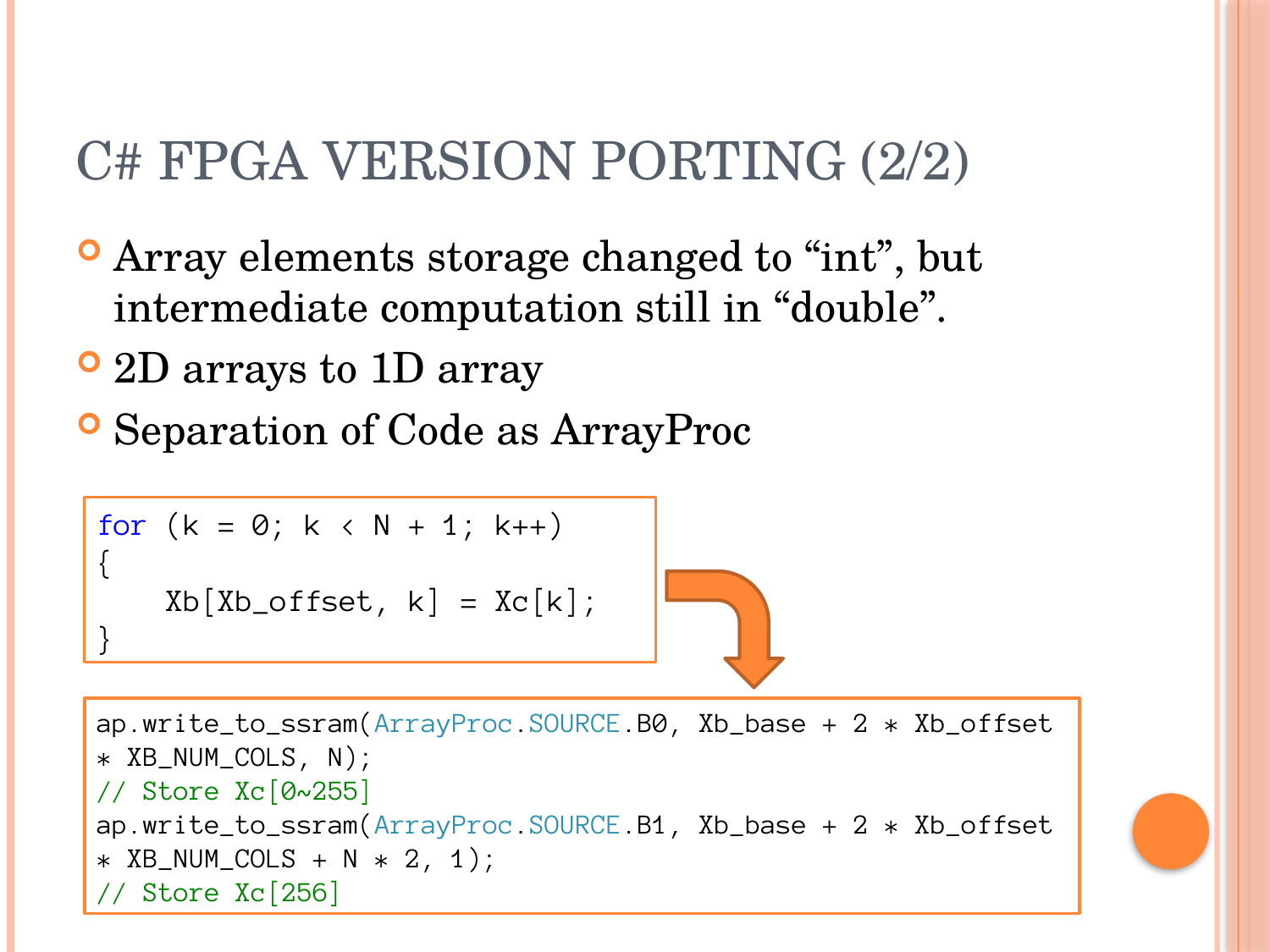

# C# FPGA Version Porting (2/2)
Array elements storage changed to “int”, but intermediate computation still in “double”.
2D arrays to 1D array
Separation of Code as ArrayProc

for (k = 0; k < N + 1; k++)
{
    Xb[Xb_offset, k] = Xc[k];
}

ap.write_to_ssram(ArrayProc.SOURCE.B0, Xb_base + 2 * Xb_offset * XB_NUM_COLS, N);
// Store Xc[0~255]
ap.write_to_ssram(ArrayProc.SOURCE.B1, Xb_base + 2 * Xb_offset * XB_NUM_COLS + N * 2, 1);
// Store Xc[256]